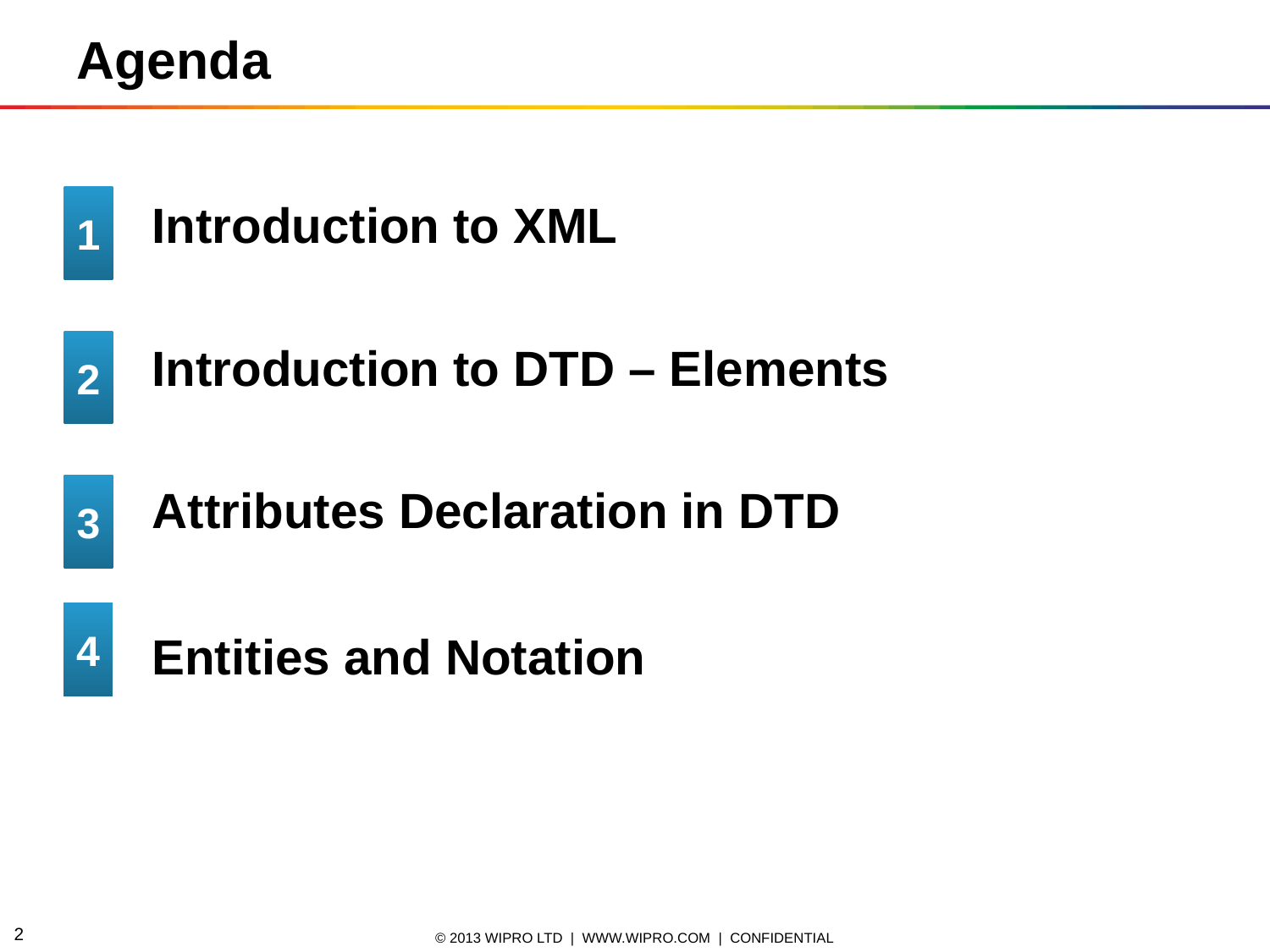

# Agenda
1
Introduction to XML

Introduction to DTD – Elements

2

Attributes Declaration in DTD

3
3
4
Entities and Notation